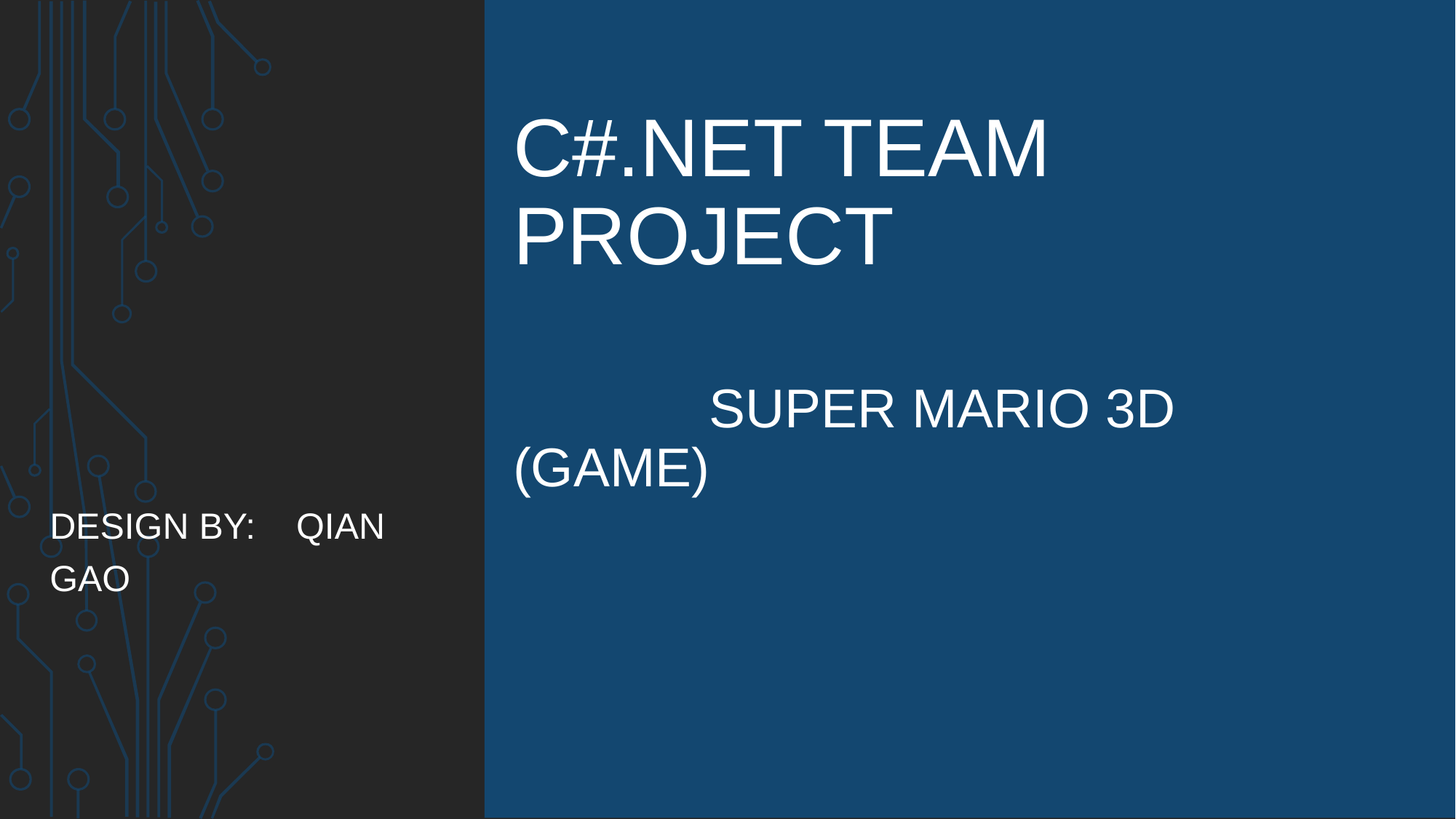

# C#.net team project Super Mario 3D (game)

design by:    Qian gao